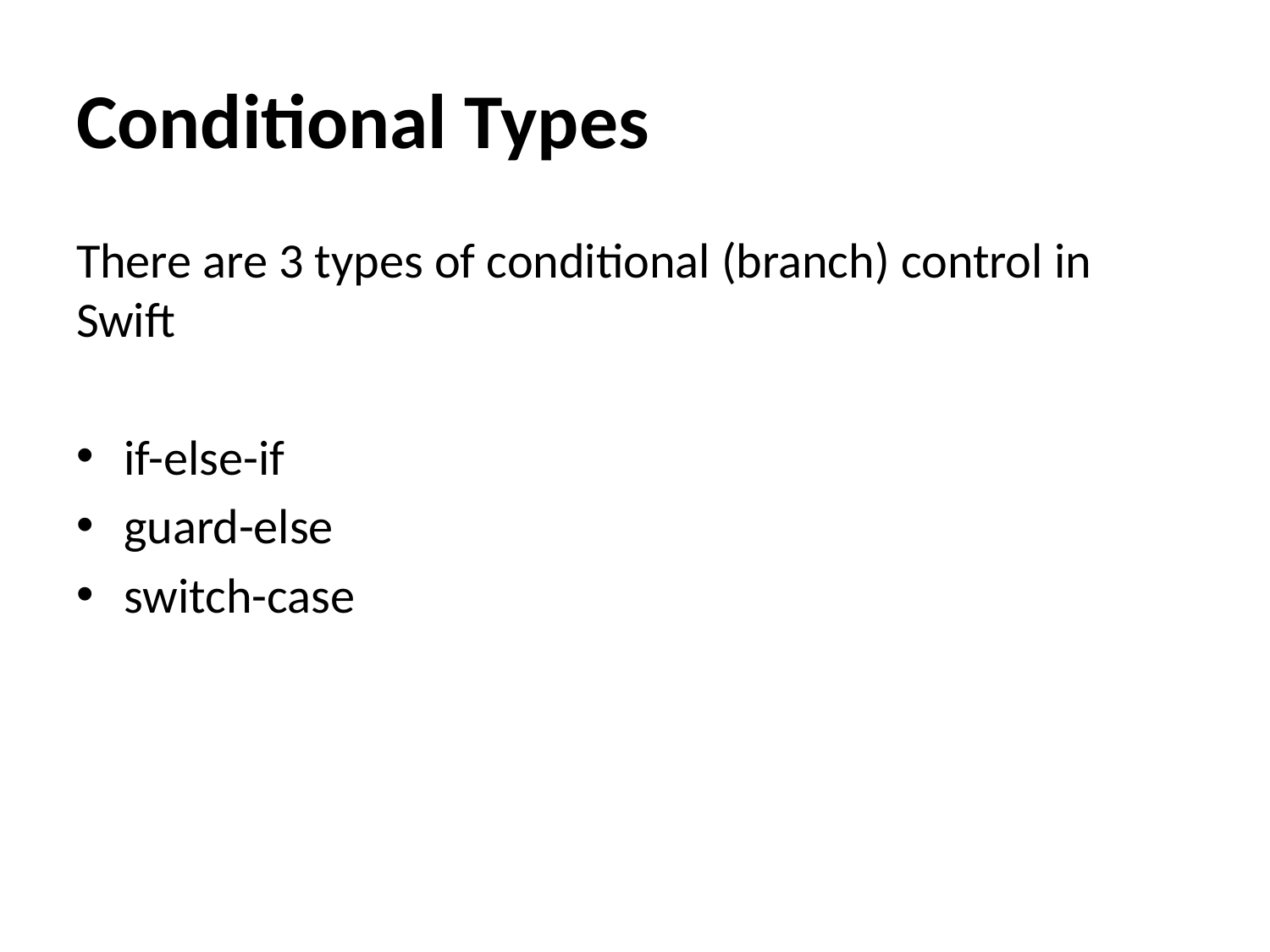

# Conditional Types
There are 3 types of conditional (branch) control in Swift

if-else-if
guard-else
switch-case